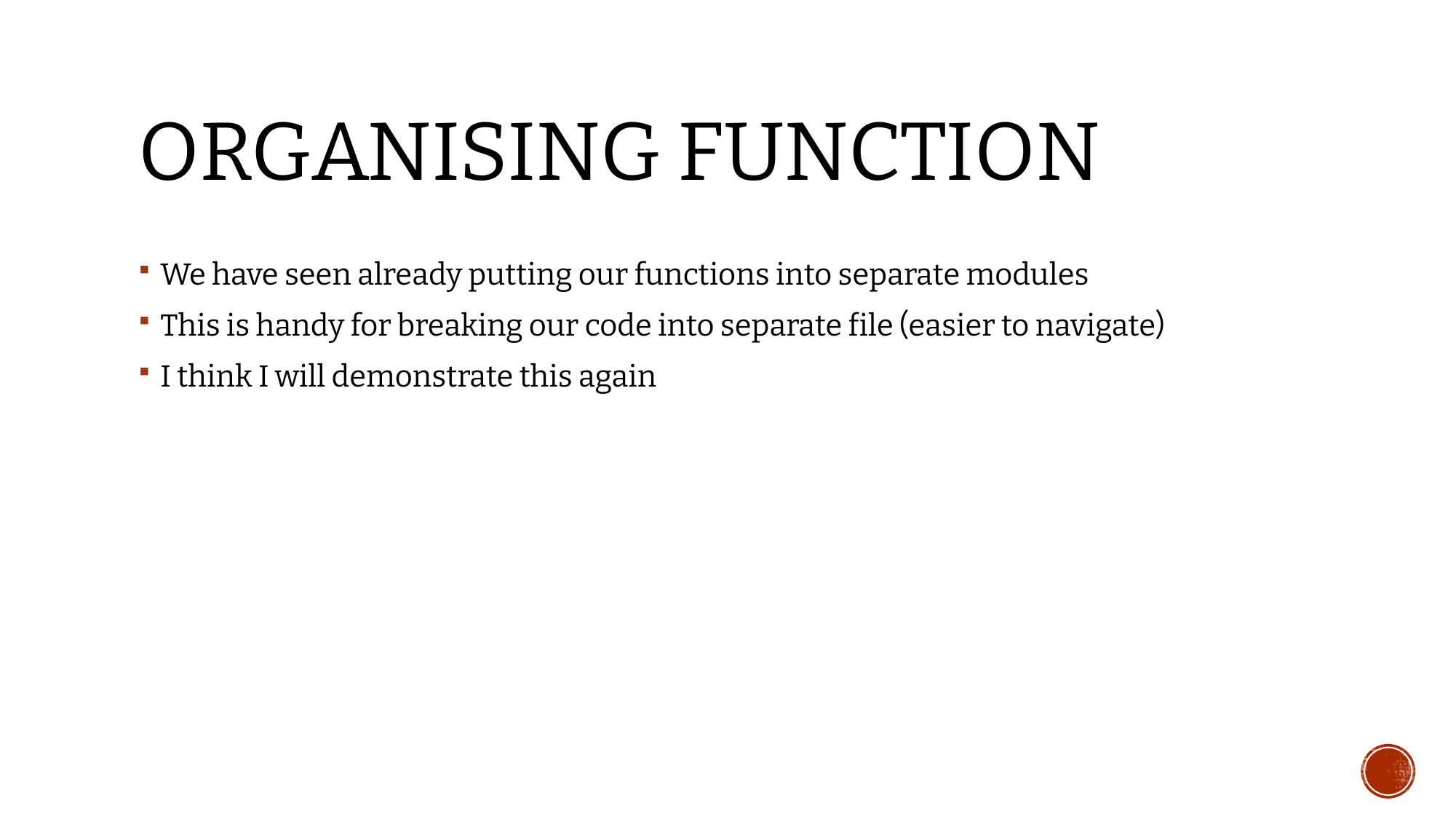

# Organising function
We have seen already putting our functions into separate modules
This is handy for breaking our code into separate file (easier to navigate)
I think I will demonstrate this again